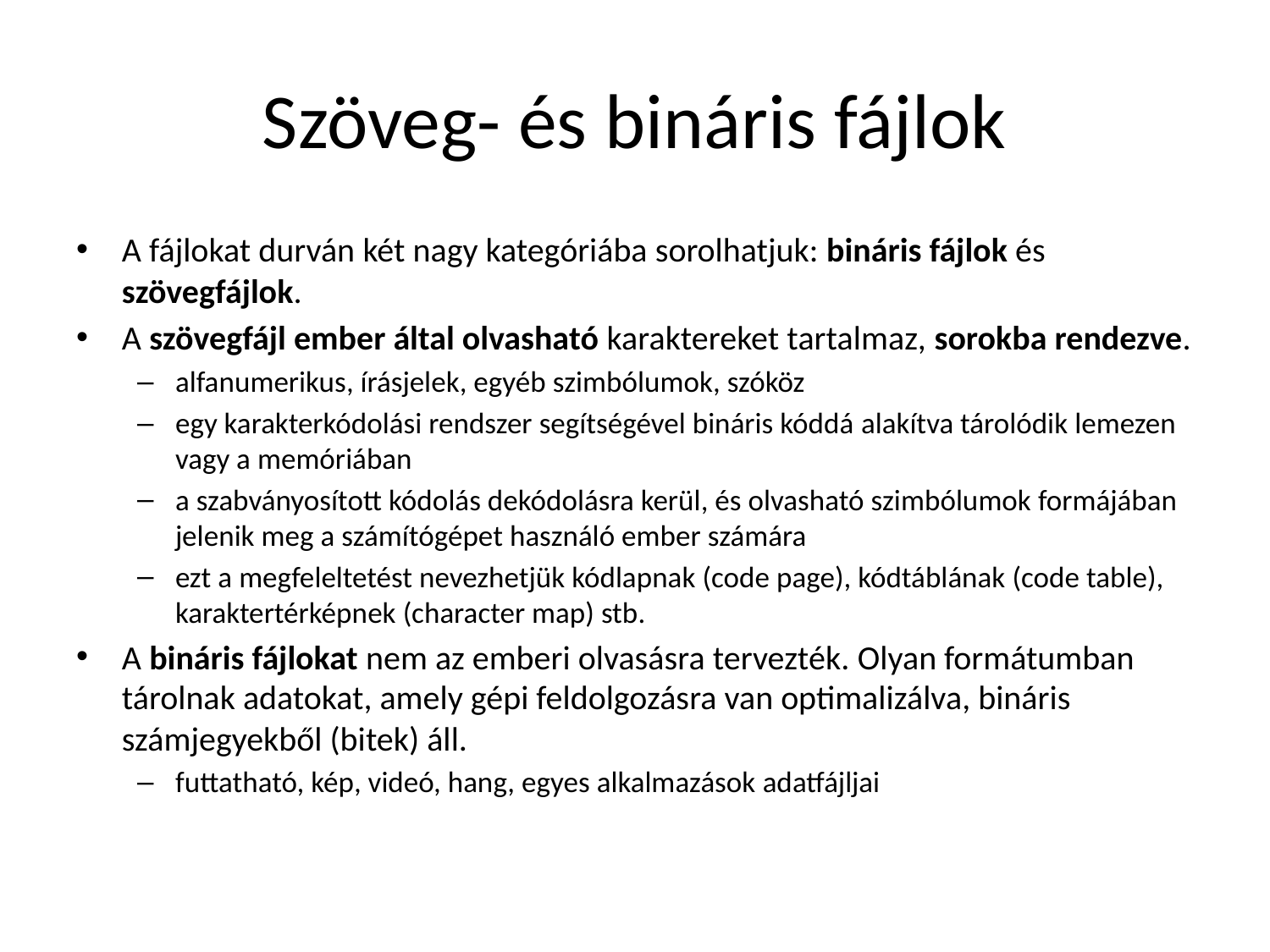

# Szöveg- és bináris fájlok
A fájlokat durván két nagy kategóriába sorolhatjuk: bináris fájlok és szövegfájlok.
A szövegfájl ember által olvasható karaktereket tartalmaz, sorokba rendezve.
alfanumerikus, írásjelek, egyéb szimbólumok, szóköz
egy karakterkódolási rendszer segítségével bináris kóddá alakítva tárolódik lemezen vagy a memóriában
a szabványosított kódolás dekódolásra kerül, és olvasható szimbólumok formájában jelenik meg a számítógépet használó ember számára
ezt a megfeleltetést nevezhetjük kódlapnak (code page), kódtáblának (code table), karaktertérképnek (character map) stb.
A bináris fájlokat nem az emberi olvasásra tervezték. Olyan formátumban tárolnak adatokat, amely gépi feldolgozásra van optimalizálva, bináris számjegyekből (bitek) áll.
futtatható, kép, videó, hang, egyes alkalmazások adatfájljai